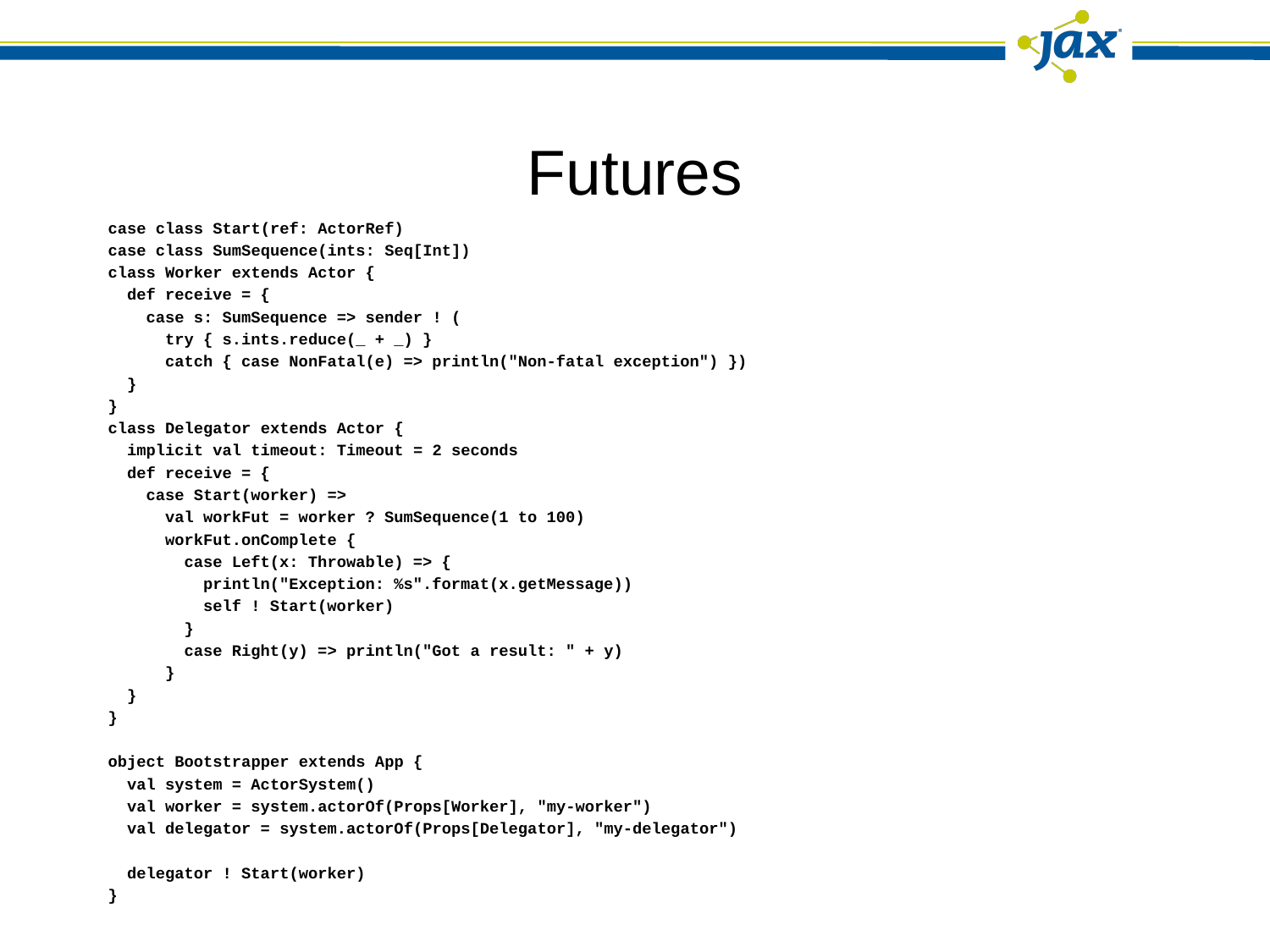

# Futures
case class Start(ref: ActorRef)
case class SumSequence(ints: Seq[Int])
class Worker extends Actor {
  def receive = {
    case s: SumSequence => sender ! (
      try { s.ints.reduce(_ + _) }
      catch { case NonFatal(e) => println("Non-fatal exception") })
  }
}
class Delegator extends Actor {
  implicit val timeout: Timeout = 2 seconds
  def receive = {
    case Start(worker) =>
      val workFut = worker ? SumSequence(1 to 100)
      workFut.onComplete {
        case Left(x: Throwable) => {
          println("Exception: %s".format(x.getMessage))
          self ! Start(worker)
        }
        case Right(y) => println("Got a result: " + y)
      }
  }
}

object Bootstrapper extends App {
  val system = ActorSystem()
  val worker = system.actorOf(Props[Worker], "my-worker")
  val delegator = system.actorOf(Props[Delegator], "my-delegator")

  delegator ! Start(worker)
}